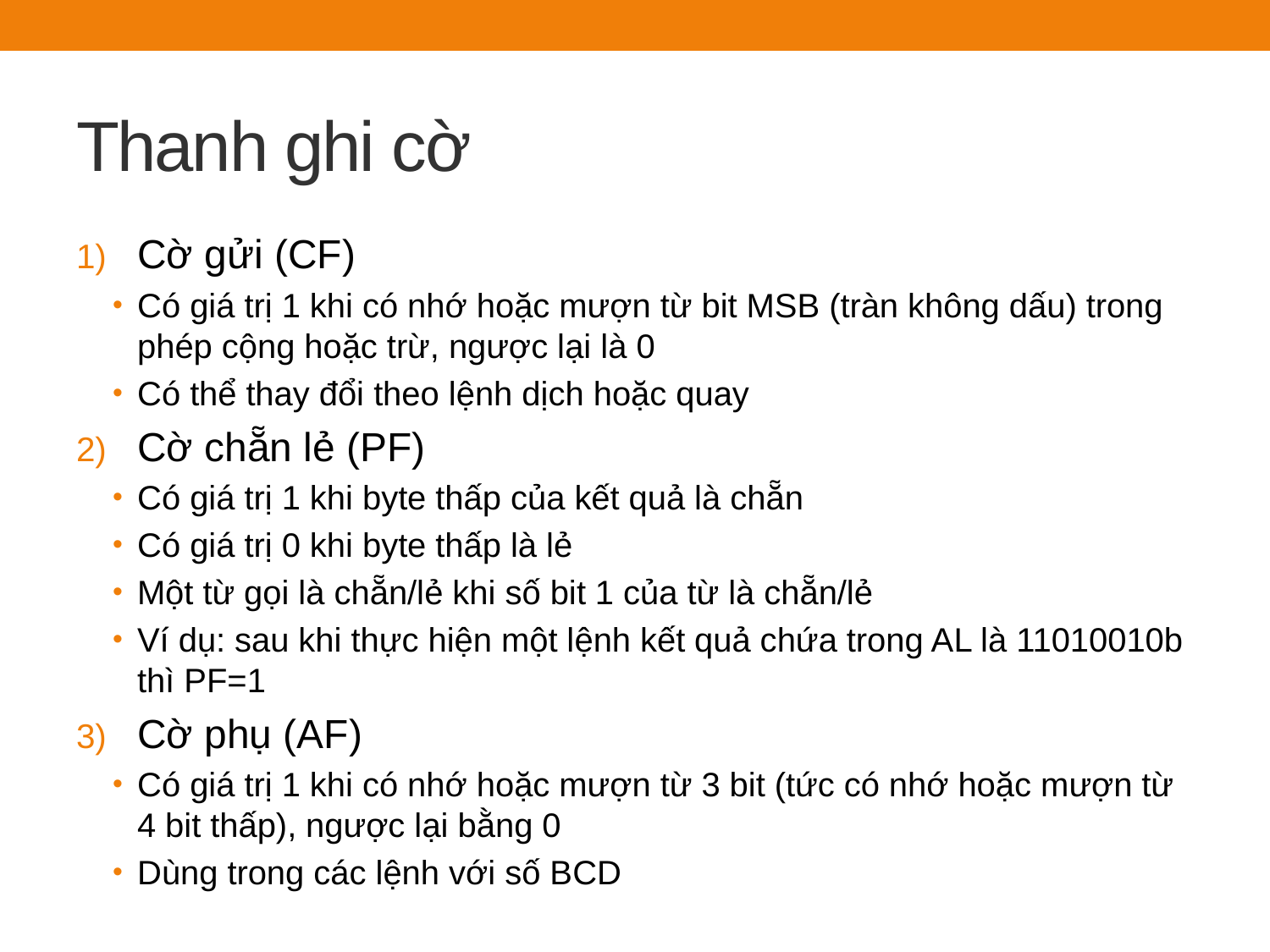

# Thanh ghi cờ
Cờ gửi (CF)
Có giá trị 1 khi có nhớ hoặc mượn từ bit MSB (tràn không dấu) trong phép cộng hoặc trừ, ngược lại là 0
Có thể thay đổi theo lệnh dịch hoặc quay
Cờ chẵn lẻ (PF)
Có giá trị 1 khi byte thấp của kết quả là chẵn
Có giá trị 0 khi byte thấp là lẻ
Một từ gọi là chẵn/lẻ khi số bit 1 của từ là chẵn/lẻ
Ví dụ: sau khi thực hiện một lệnh kết quả chứa trong AL là 11010010b thì PF=1
Cờ phụ (AF)
Có giá trị 1 khi có nhớ hoặc mượn từ 3 bit (tức có nhớ hoặc mượn từ 4 bit thấp), ngược lại bằng 0
Dùng trong các lệnh với số BCD